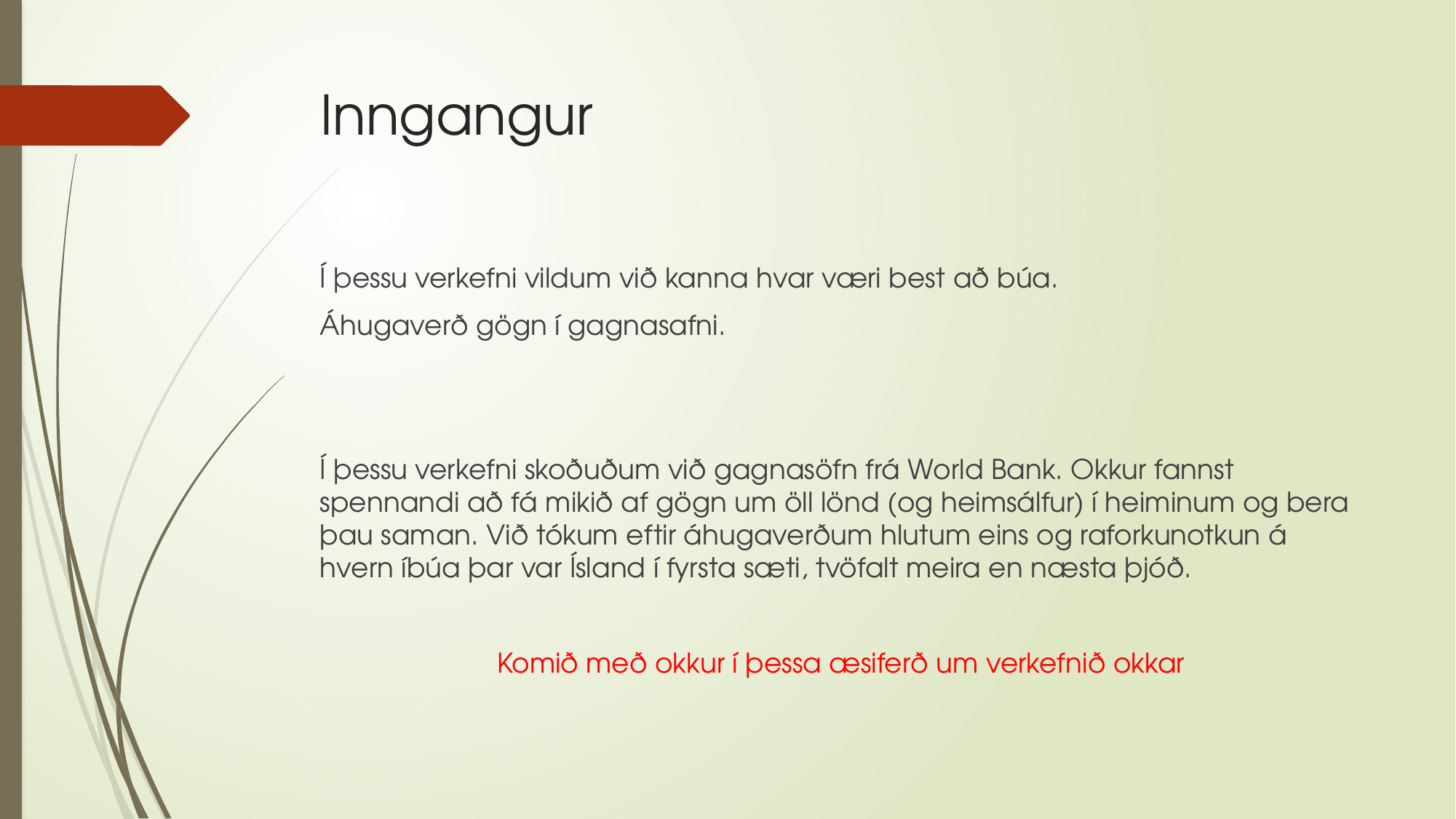

# Inngangur
Í þessu verkefni vildum við kanna hvar væri best að búa.
Áhugaverð gögn í gagnasafni.

Í þessu verkefni skoðuðum við gagnasöfn frá World Bank. Okkur fannst spennandi að fá mikið af gögn um öll lönd (og heimsálfur) í heiminum og bera þau saman. Við tókum eftir áhugaverðum hlutum eins og raforkunotkun á hvern íbúa þar var Ísland í fyrsta sæti, tvöfalt meira en næsta þjóð.

Komið með okkur í þessa æsiferð um verkefnið okkar